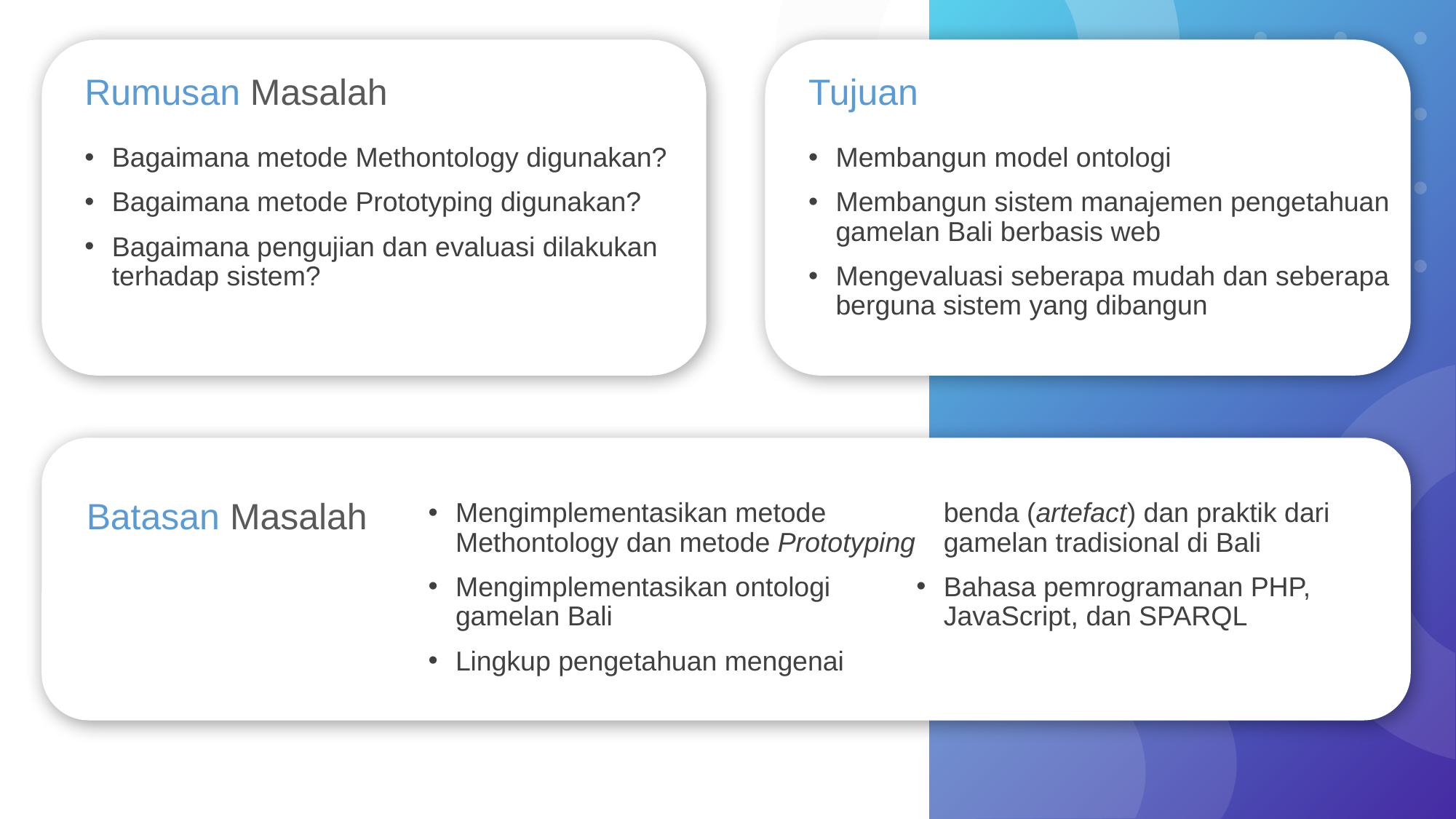

Rumusan Masalah
Tujuan

Bagaimana metode Methontology digunakan?
Bagaimana metode Prototyping digunakan?
Bagaimana pengujian dan evaluasi dilakukan terhadap sistem?
Membangun model ontologi
Membangun sistem manajemen pengetahuan gamelan Bali berbasis web
Mengevaluasi seberapa mudah dan seberapa berguna sistem yang dibangun

Batasan Masalah
Mengimplementasikan metode Methontology dan metode Prototyping
Mengimplementasikan ontologi gamelan Bali
Lingkup pengetahuan mengenai benda (artefact) dan praktik dari gamelan tradisional di Bali
Bahasa pemrogramanan PHP, JavaScript, dan SPARQL